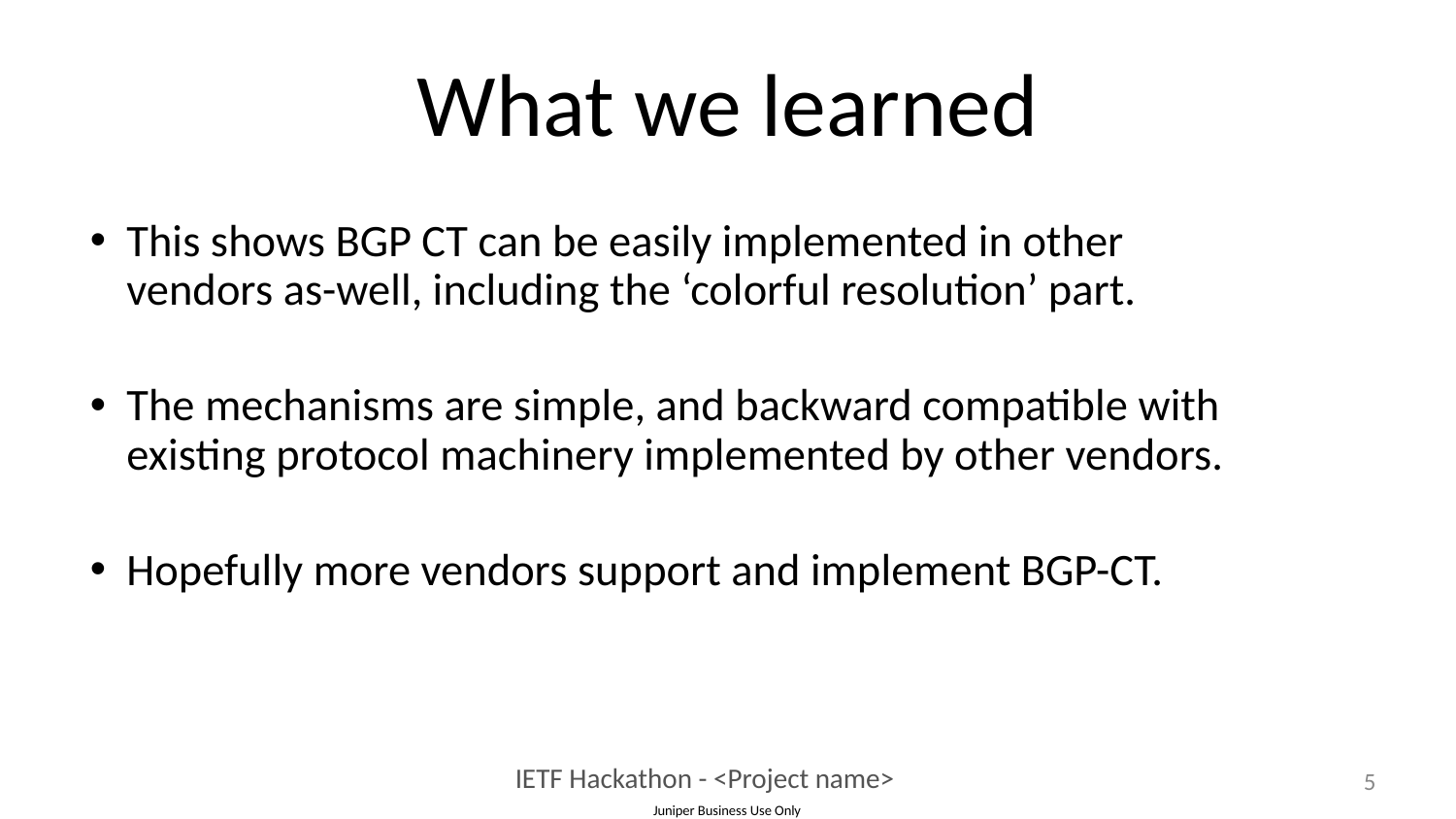

# What we learned

This shows BGP CT can be easily implemented in other vendors as-well, including the ‘colorful resolution’ part.

The mechanisms are simple, and backward compatible with existing protocol machinery implemented by other vendors.

Hopefully more vendors support and implement BGP-CT.

5